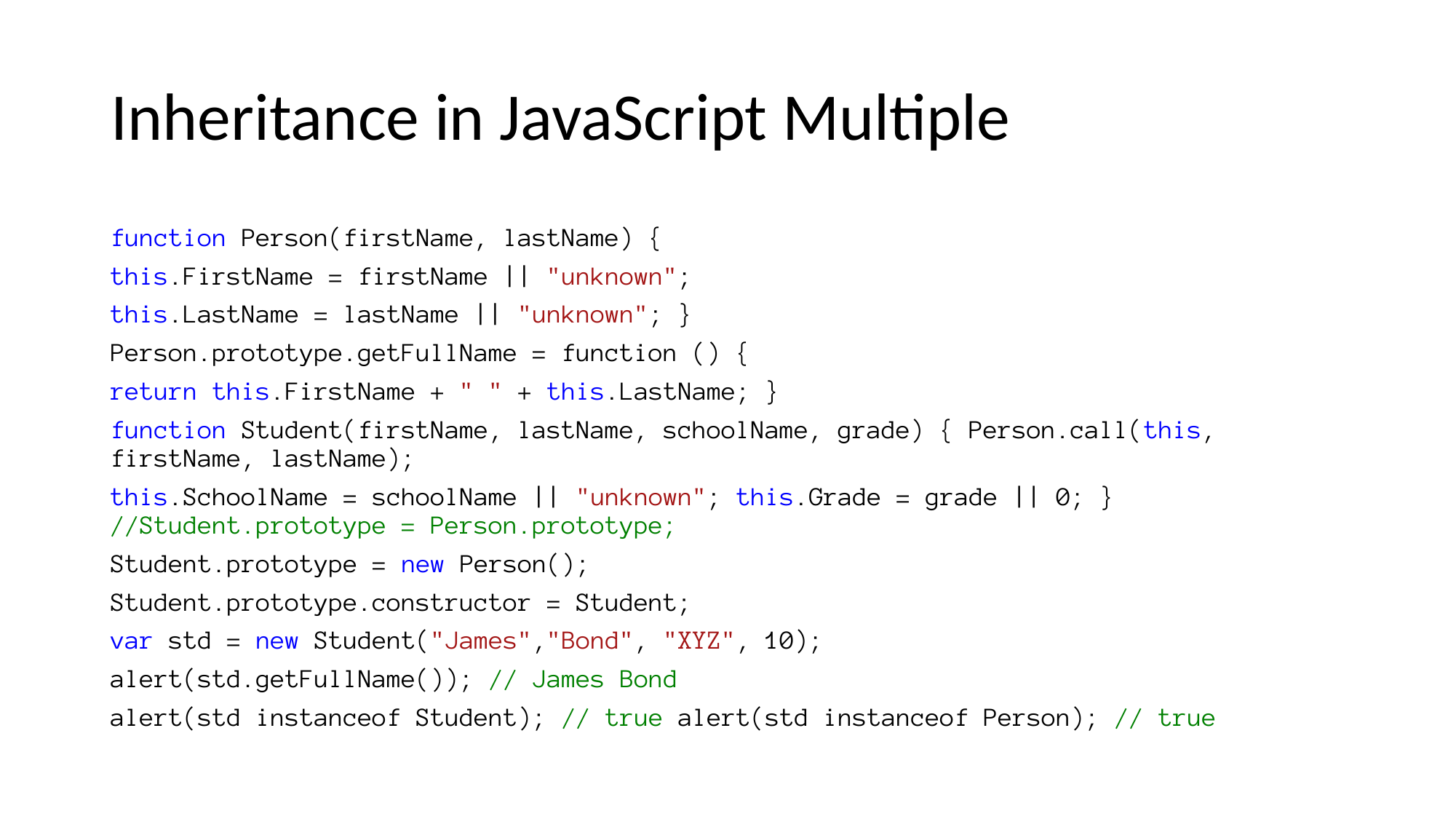

# Inheritance in JavaScript Multiple
function Person(firstName, lastName) {
this.FirstName = firstName || "unknown";
this.LastName = lastName || "unknown"; }
Person.prototype.getFullName = function () {
return this.FirstName + " " + this.LastName; }
function Student(firstName, lastName, schoolName, grade) { Person.call(this, firstName, lastName);
this.SchoolName = schoolName || "unknown"; this.Grade = grade || 0; } //Student.prototype = Person.prototype;
Student.prototype = new Person();
Student.prototype.constructor = Student;
var std = new Student("James","Bond", "XYZ", 10);
alert(std.getFullName()); // James Bond
alert(std instanceof Student); // true alert(std instanceof Person); // true